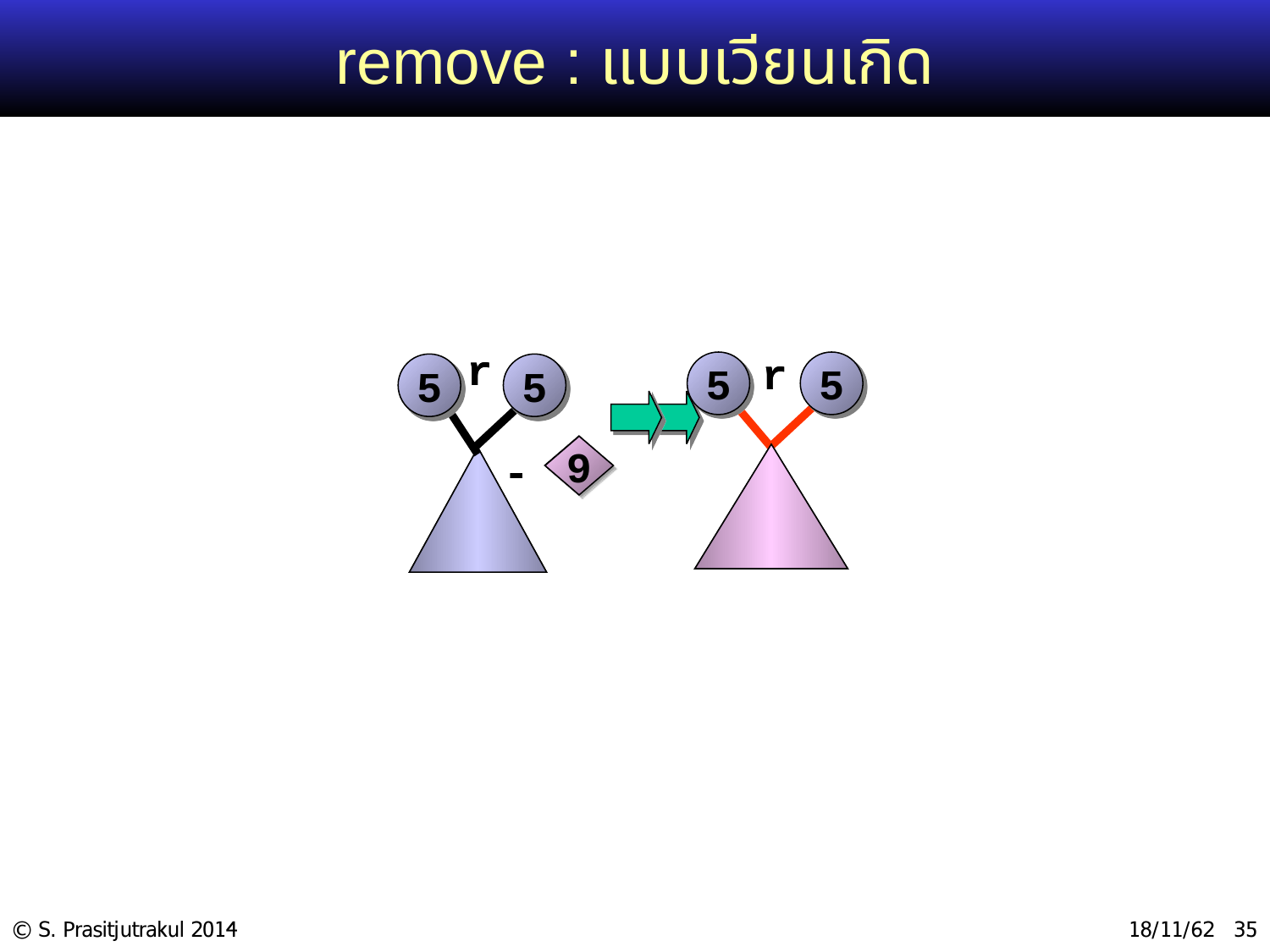

# remove : แบบเวียนเกิด
r
5

r
5

r
5

r
5

3
-
9
-